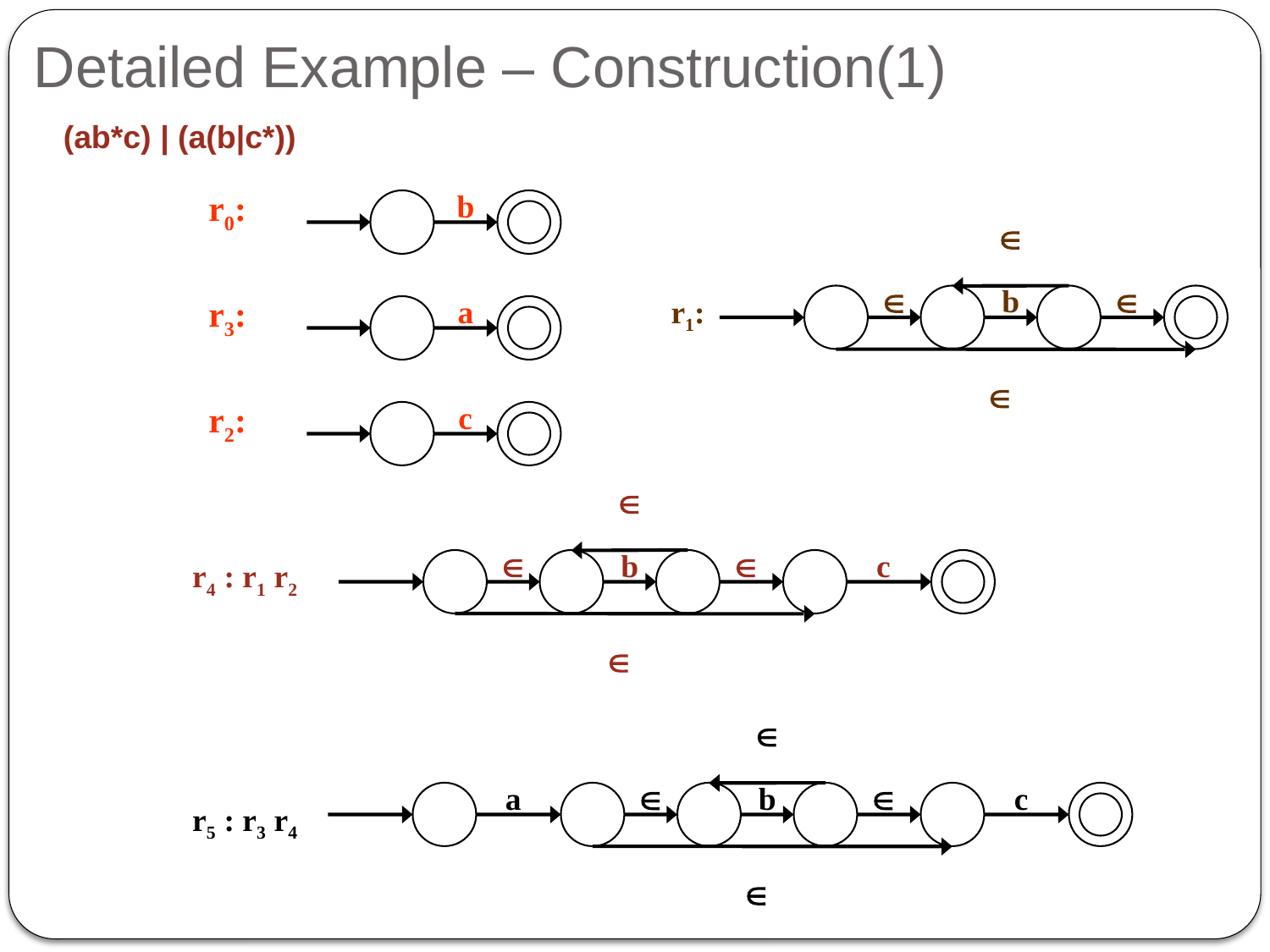

# Detailed Example – Construction(1)
(ab*c) | (a(b|c*))
r0:
b

r3:
a

r2:
c

∈
∈
b
∈
r1:

∈
∈
∈
b
∈
c

∈
r4 : r1 r2
∈
a
∈
b
∈

∈
c
r5 : r3 r4